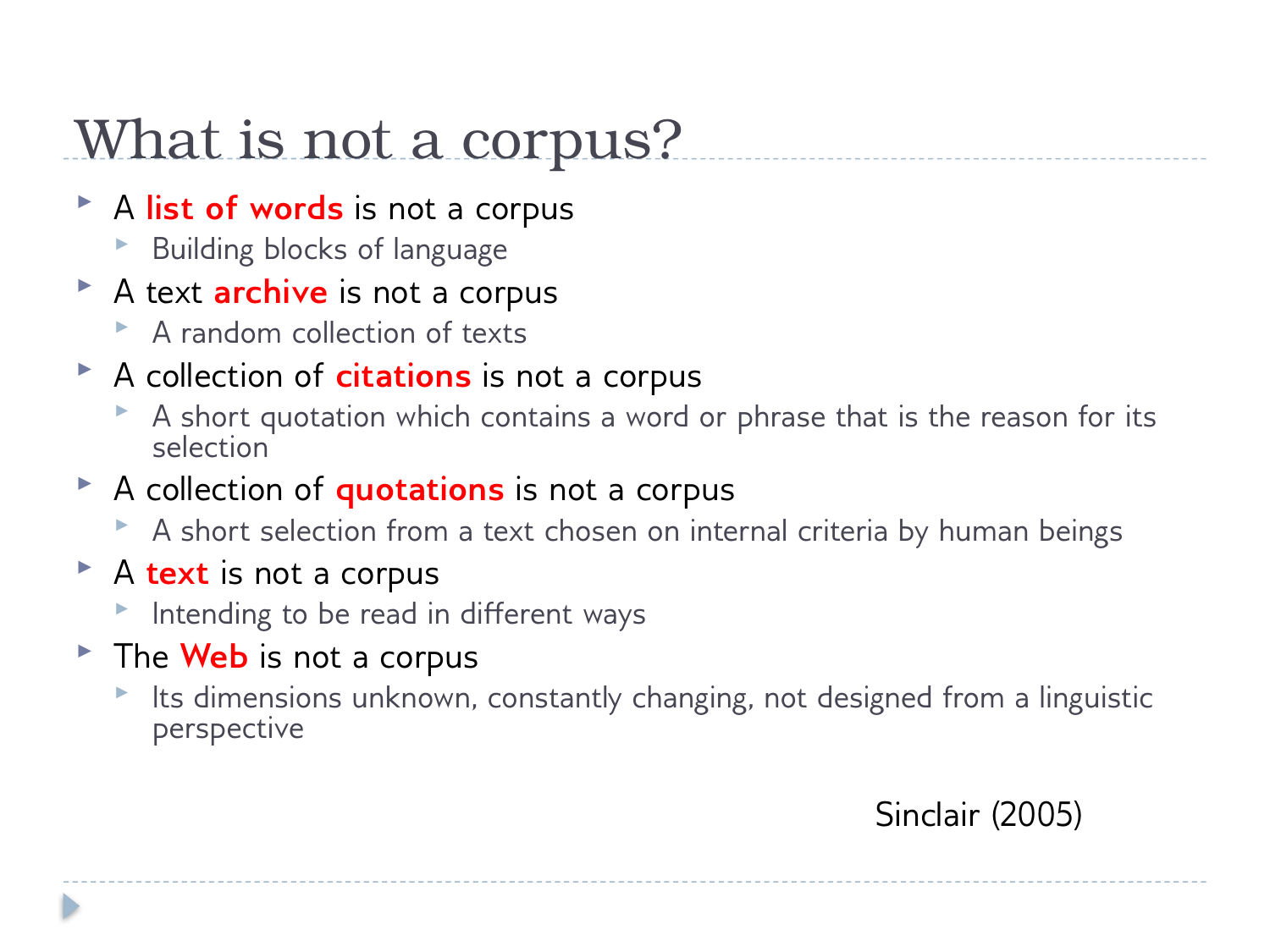

# What is not a corpus?
A list of words is not a corpus
Building blocks of language
A text archive is not a corpus
A random collection of texts
A collection of citations is not a corpus
A short quotation which contains a word or phrase that is the reason for its selection
A collection of quotations is not a corpus
A short selection from a text chosen on internal criteria by human beings
A text is not a corpus
Intending to be read in different ways
The Web is not a corpus
Its dimensions unknown, constantly changing, not designed from a linguistic perspective

							Sinclair (2005)